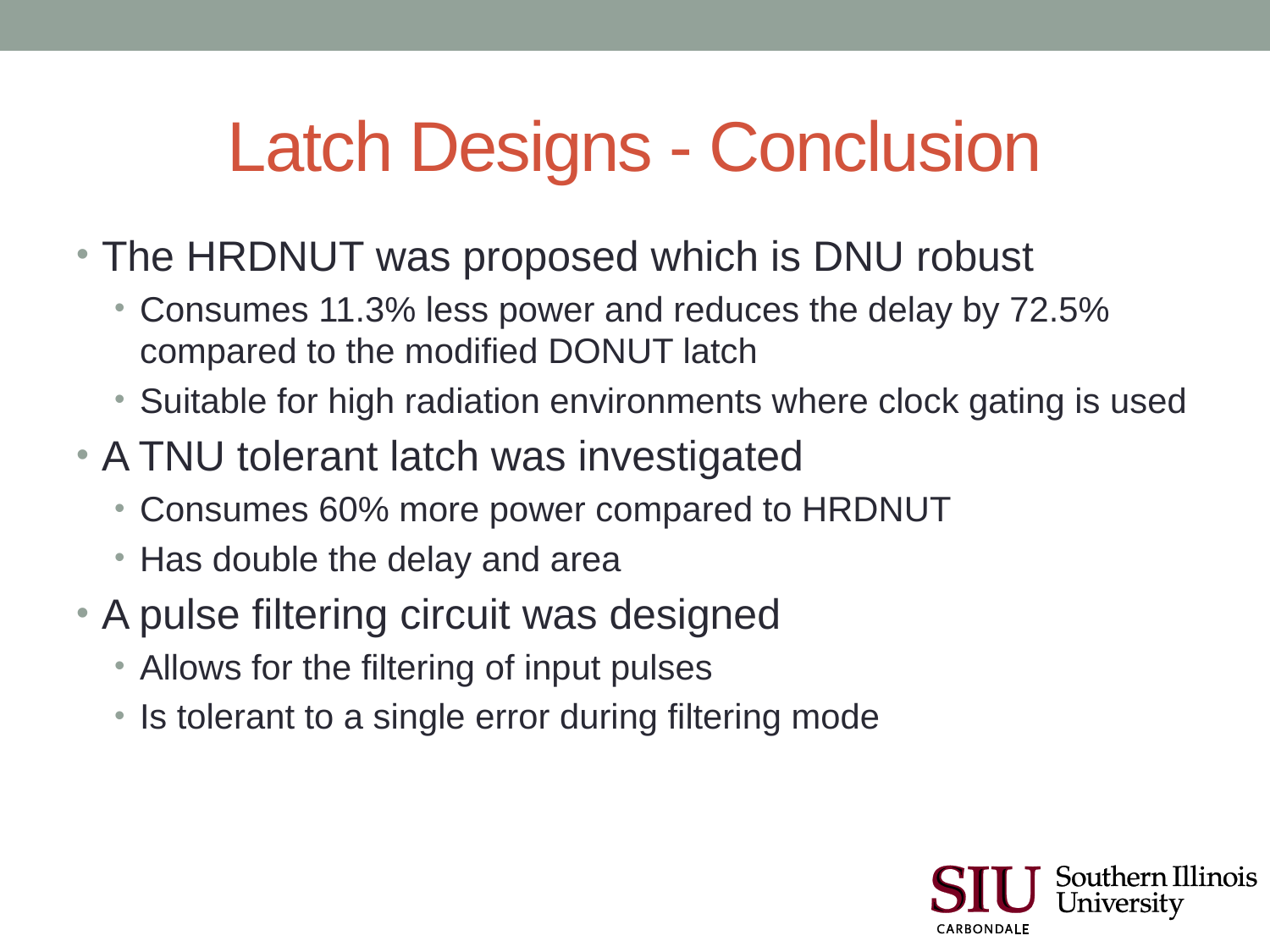

# Latch Designs - Conclusion
The HRDNUT was proposed which is DNU robust
Consumes 11.3% less power and reduces the delay by 72.5% compared to the modified DONUT latch
Suitable for high radiation environments where clock gating is used
A TNU tolerant latch was investigated
Consumes 60% more power compared to HRDNUT
Has double the delay and area
A pulse filtering circuit was designed
Allows for the filtering of input pulses
Is tolerant to a single error during filtering mode